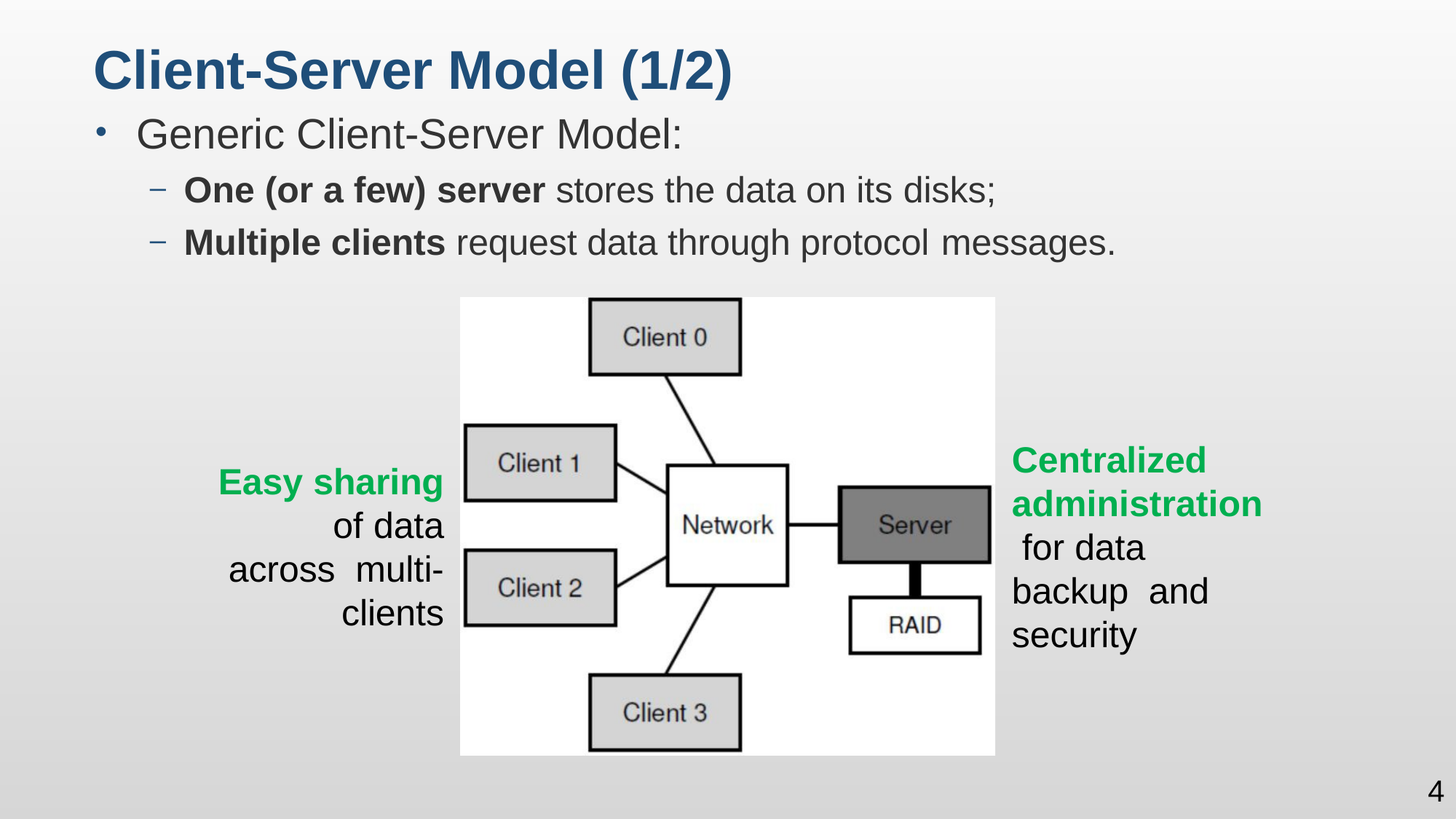

Client-Server Model (1/2)
Generic Client-Server Model:
One (or a few) server stores the data on its disks;
Multiple clients request data through protocol messages.

Centralized  administration  for data backup  and security
Easy sharing  of data across  multi-clients
4